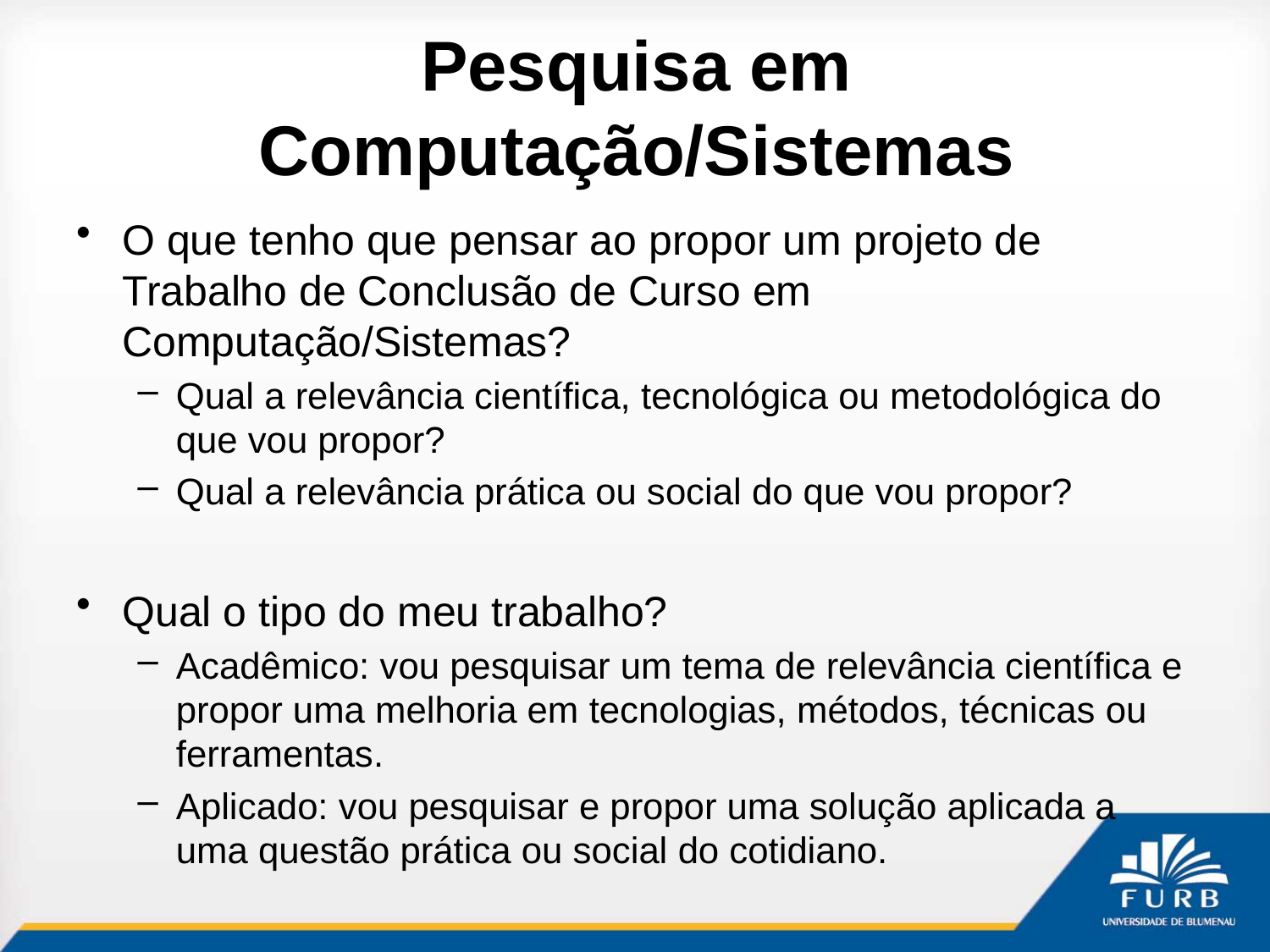

# Pesquisa em Computação/Sistemas
O que tenho que pensar ao propor um projeto de Trabalho de Conclusão de Curso em Computação/Sistemas?
Qual a relevância científica, tecnológica ou metodológica do que vou propor?
Qual a relevância prática ou social do que vou propor?

Qual o tipo do meu trabalho?
Acadêmico: vou pesquisar um tema de relevância científica e propor uma melhoria em tecnologias, métodos, técnicas ou ferramentas.
Aplicado: vou pesquisar e propor uma solução aplicada a uma questão prática ou social do cotidiano.